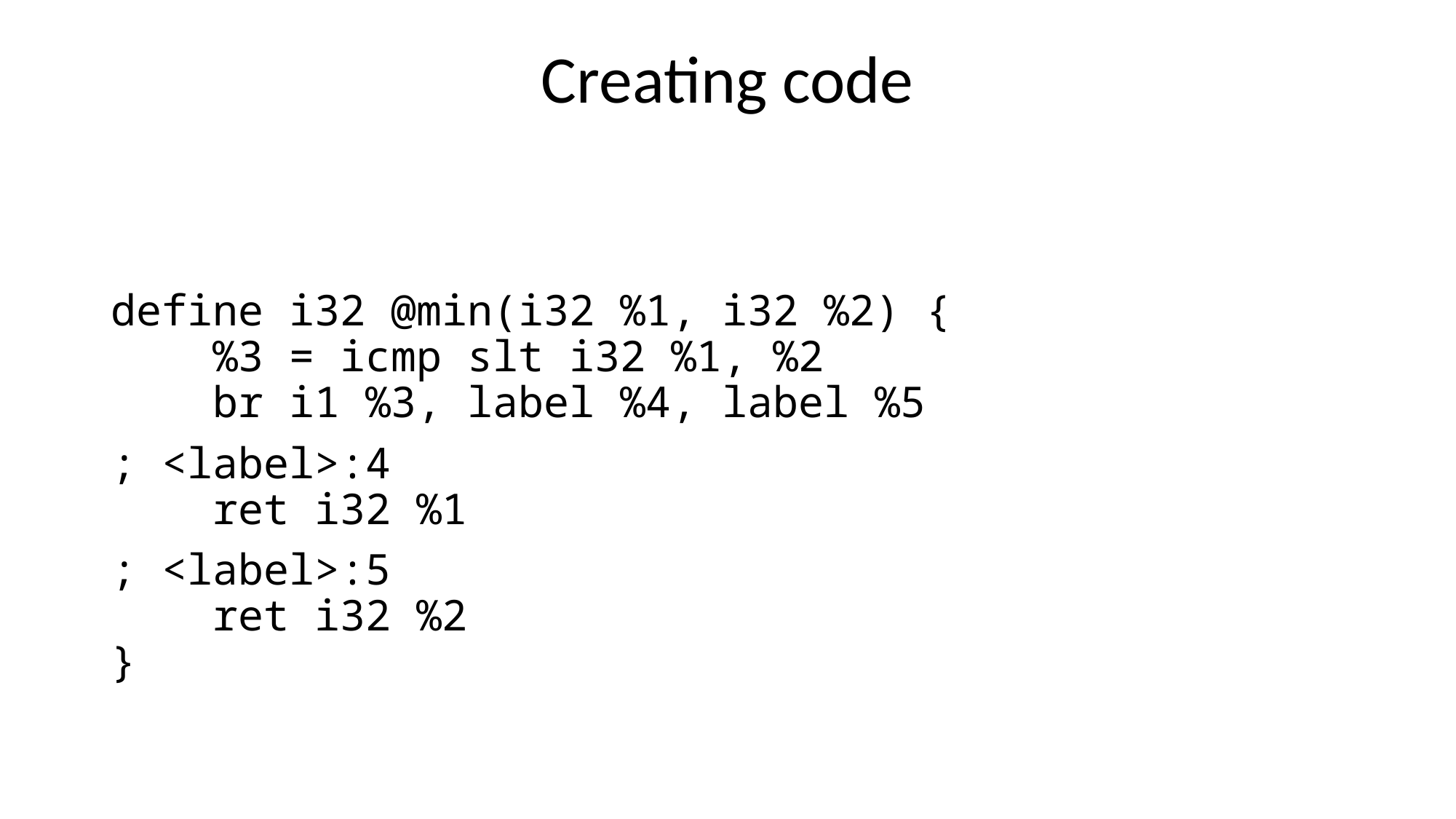

# Creating code

define i32 @min(i32 %1, i32 %2) {
    %3 = icmp slt i32 %1, %2
    br i1 %3, label %4, label %5
; <label>:4
    ret i32 %1
; <label>:5
    ret i32 %2
}